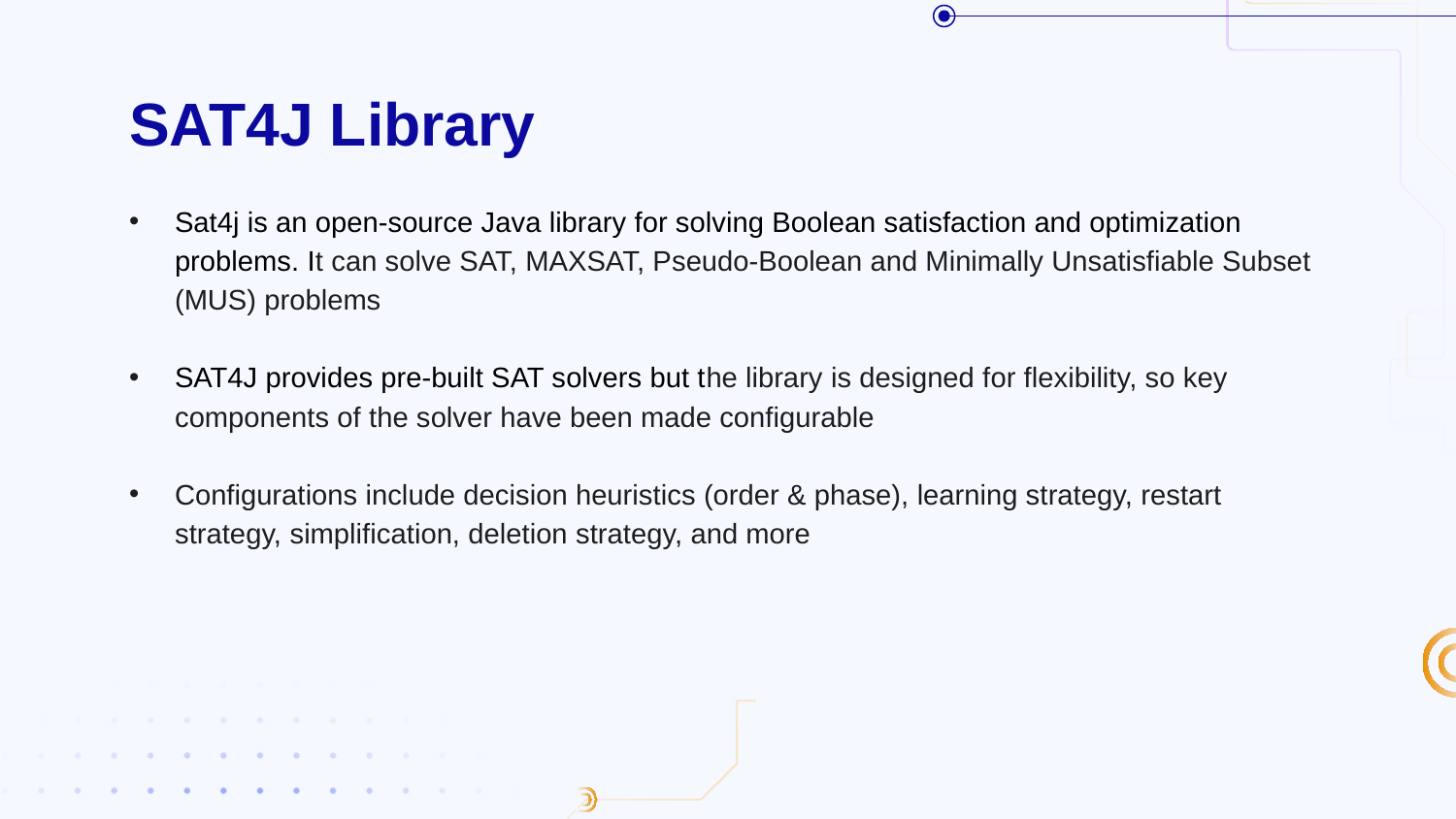

# SAT4J Library
Sat4j is an open-source Java library for solving Boolean satisfaction and optimization problems. It can solve SAT, MAXSAT, Pseudo-Boolean and Minimally Unsatisfiable Subset (MUS) problems

SAT4J provides pre-built SAT solvers but the library is designed for flexibility, so key components of the solver have been made configurable

Configurations include decision heuristics (order & phase), learning strategy, restart strategy, simplification, deletion strategy, and more